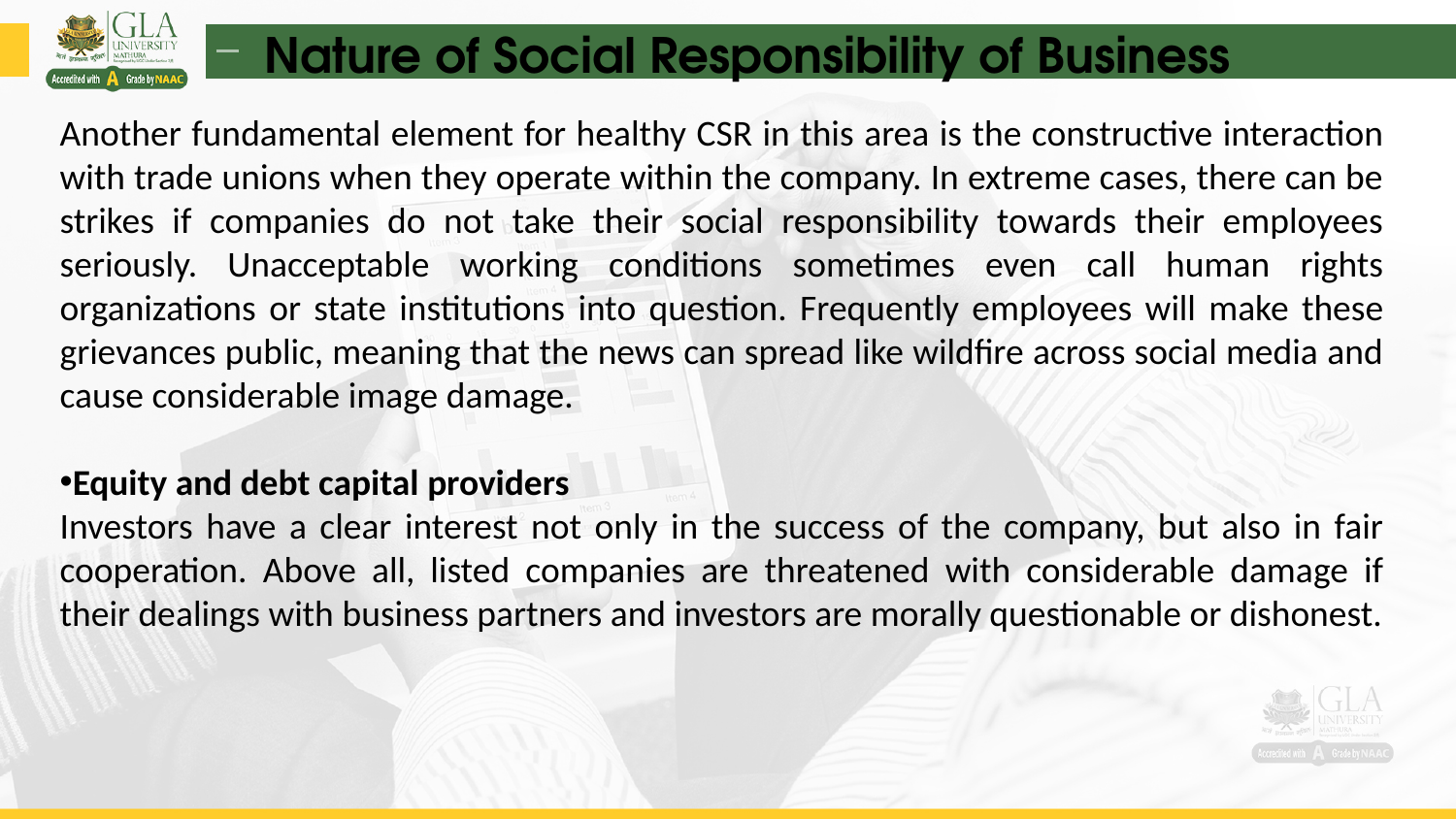

Nature of Social Responsibility of Business
Another fundamental element for healthy CSR in this area is the constructive interaction with trade unions when they operate within the company. In extreme cases, there can be strikes if companies do not take their social responsibility towards their employees seriously. Unacceptable working conditions sometimes even call human rights organizations or state institutions into question. Frequently employees will make these grievances public, meaning that the news can spread like wildfire across social media and cause considerable image damage.

Equity and debt capital providers
Investors have a clear interest not only in the success of the company, but also in fair cooperation. Above all, listed companies are threatened with considerable damage if their dealings with business partners and investors are morally questionable or dishonest.